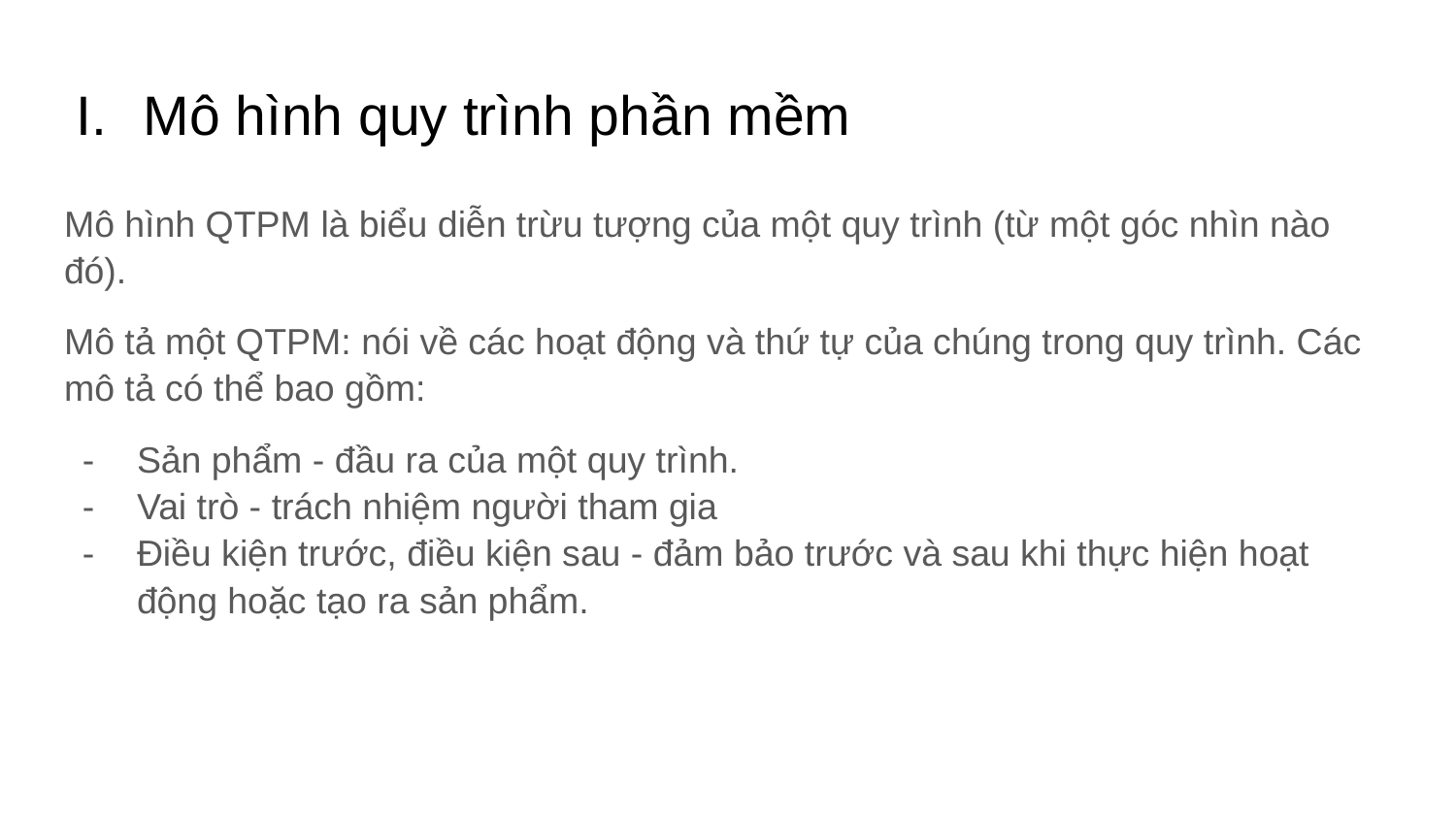

# Mô hình quy trình phần mềm
Mô hình QTPM là biểu diễn trừu tượng của một quy trình (từ một góc nhìn nào đó).
Mô tả một QTPM: nói về các hoạt động và thứ tự của chúng trong quy trình. Các mô tả có thể bao gồm:
Sản phẩm - đầu ra của một quy trình.
Vai trò - trách nhiệm người tham gia
Điều kiện trước, điều kiện sau - đảm bảo trước và sau khi thực hiện hoạt động hoặc tạo ra sản phẩm.